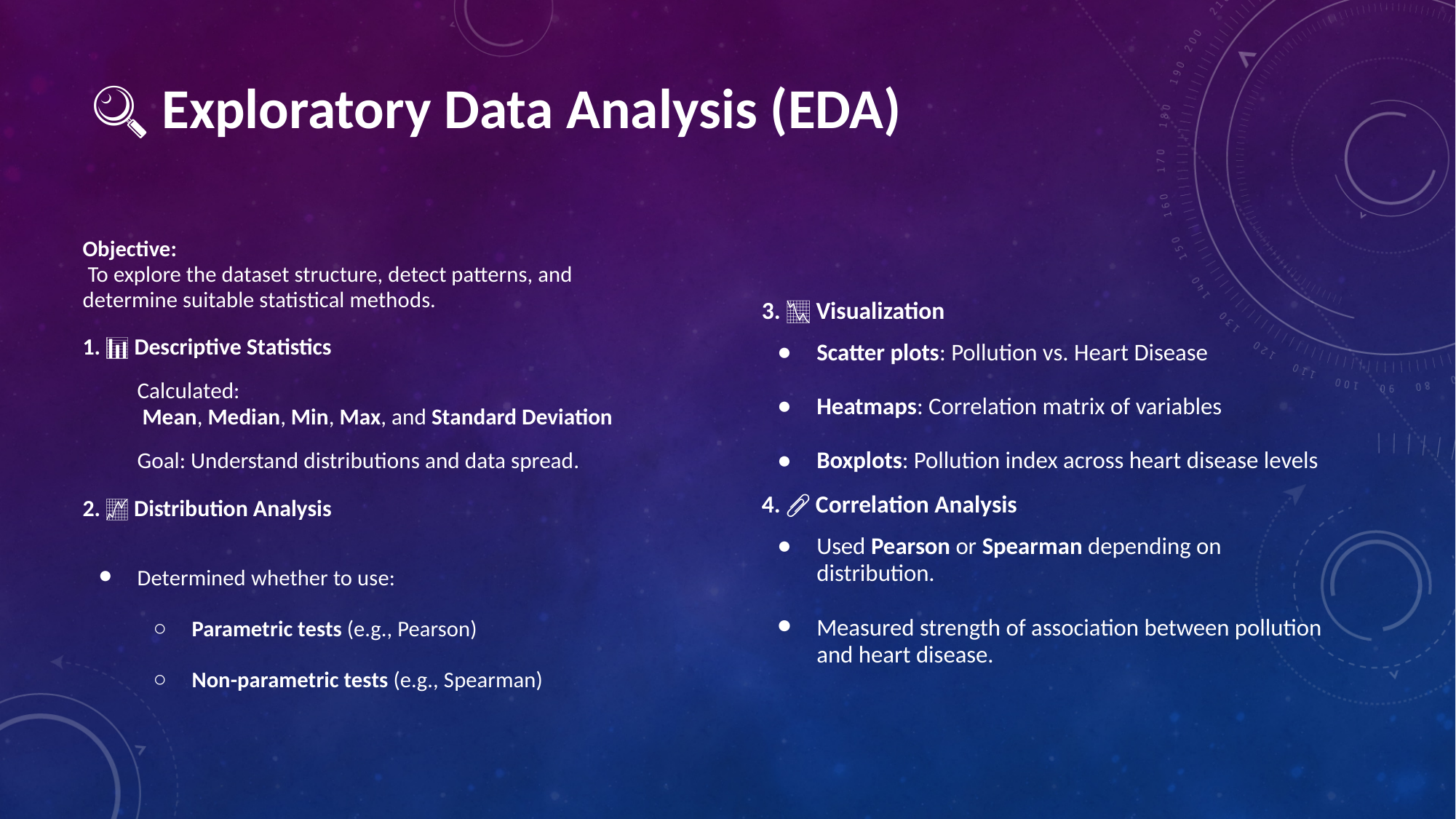

# 🔍 Exploratory Data Analysis (EDA)
Objective:
 To explore the dataset structure, detect patterns, and determine suitable statistical methods.
1. 📊 Descriptive Statistics
Calculated:
 Mean, Median, Min, Max, and Standard Deviation
Goal: Understand distributions and data spread.
2. 📈 Distribution Analysis
Determined whether to use:
Parametric tests (e.g., Pearson)
Non-parametric tests (e.g., Spearman)

3. 📉 Visualization
Scatter plots: Pollution vs. Heart Disease
Heatmaps: Correlation matrix of variables
Boxplots: Pollution index across heart disease levels
4. 📎 Correlation Analysis
Used Pearson or Spearman depending on distribution.
Measured strength of association between pollution and heart disease.